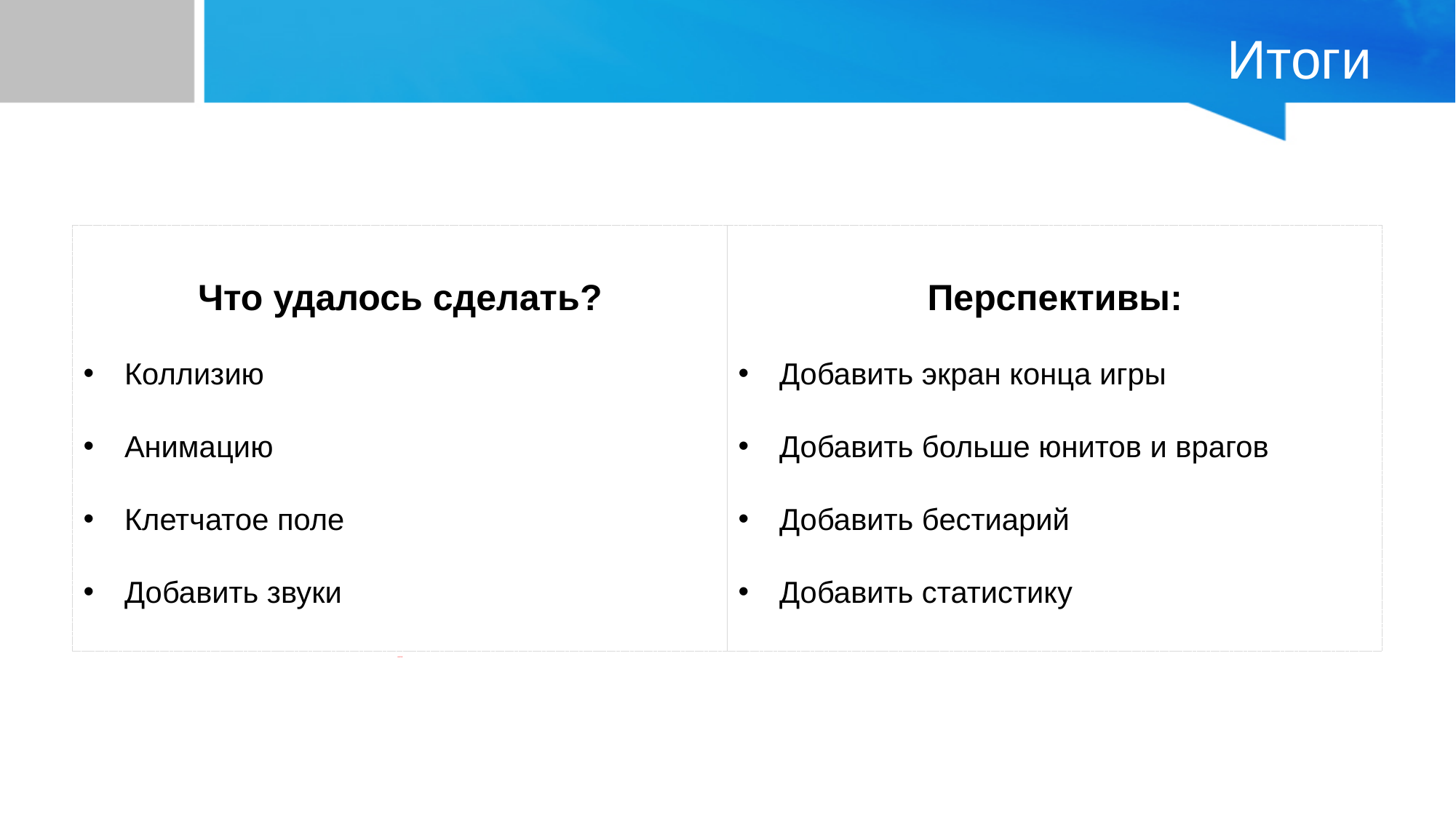

# Итоги

Перспективы:

Добавить экран конца игры

Добавить больше юнитов и врагов

Добавить бестиарий

Добавить статистику

Что удалось сделать?

Коллизию

Анимацию

Клетчатое поле

Добавить звуки

НИХУЯ